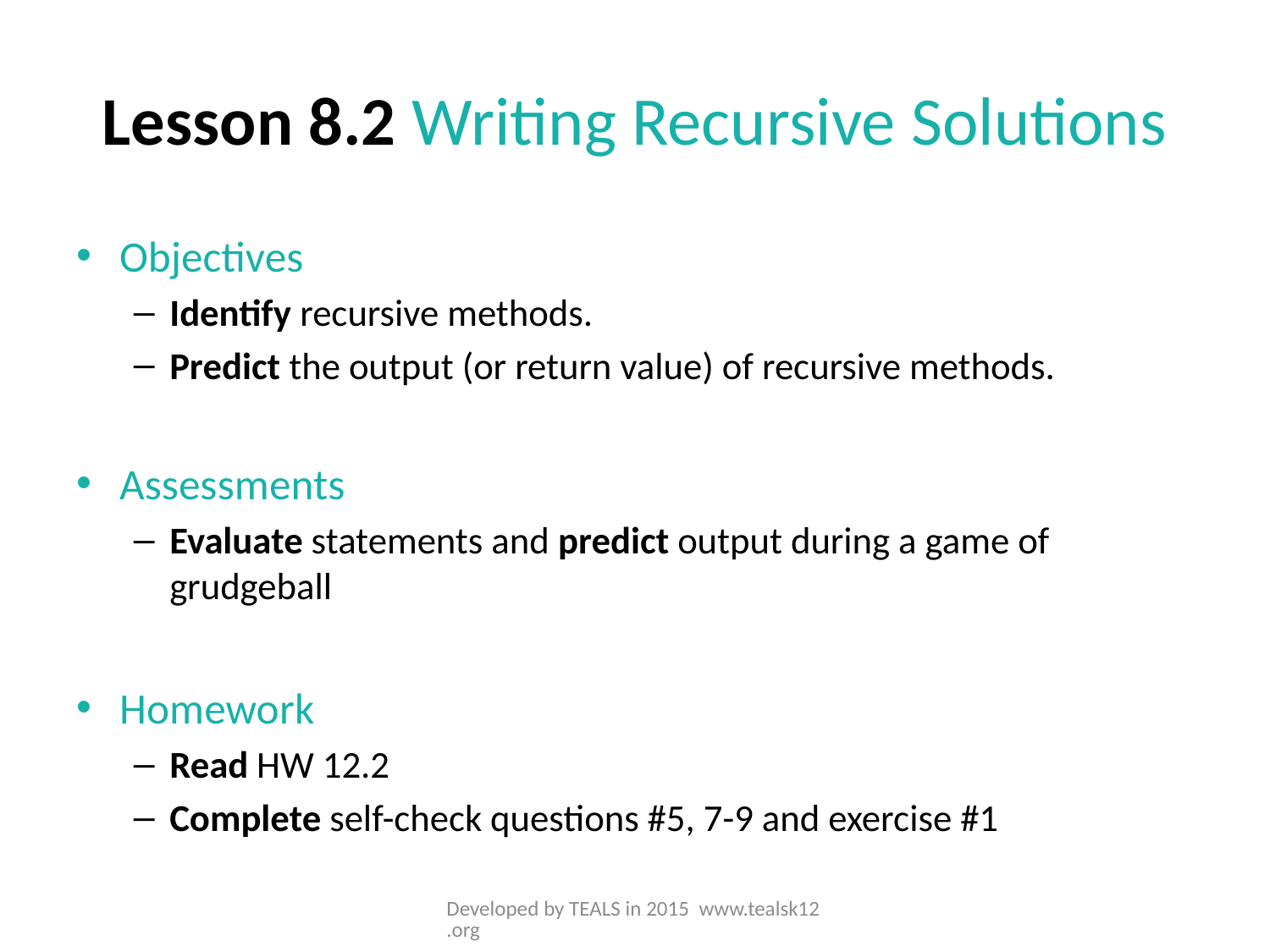

# Lesson 8.2 Writing Recursive Solutions
Objectives
Identify recursive methods.
Predict the output (or return value) of recursive methods.

Assessments
Evaluate statements and predict output during a game of grudgeball

Homework
Read HW 12.2
Complete self-check questions #5, 7-9 and exercise #1

Developed by TEALS in 2015  www.tealsk12.org